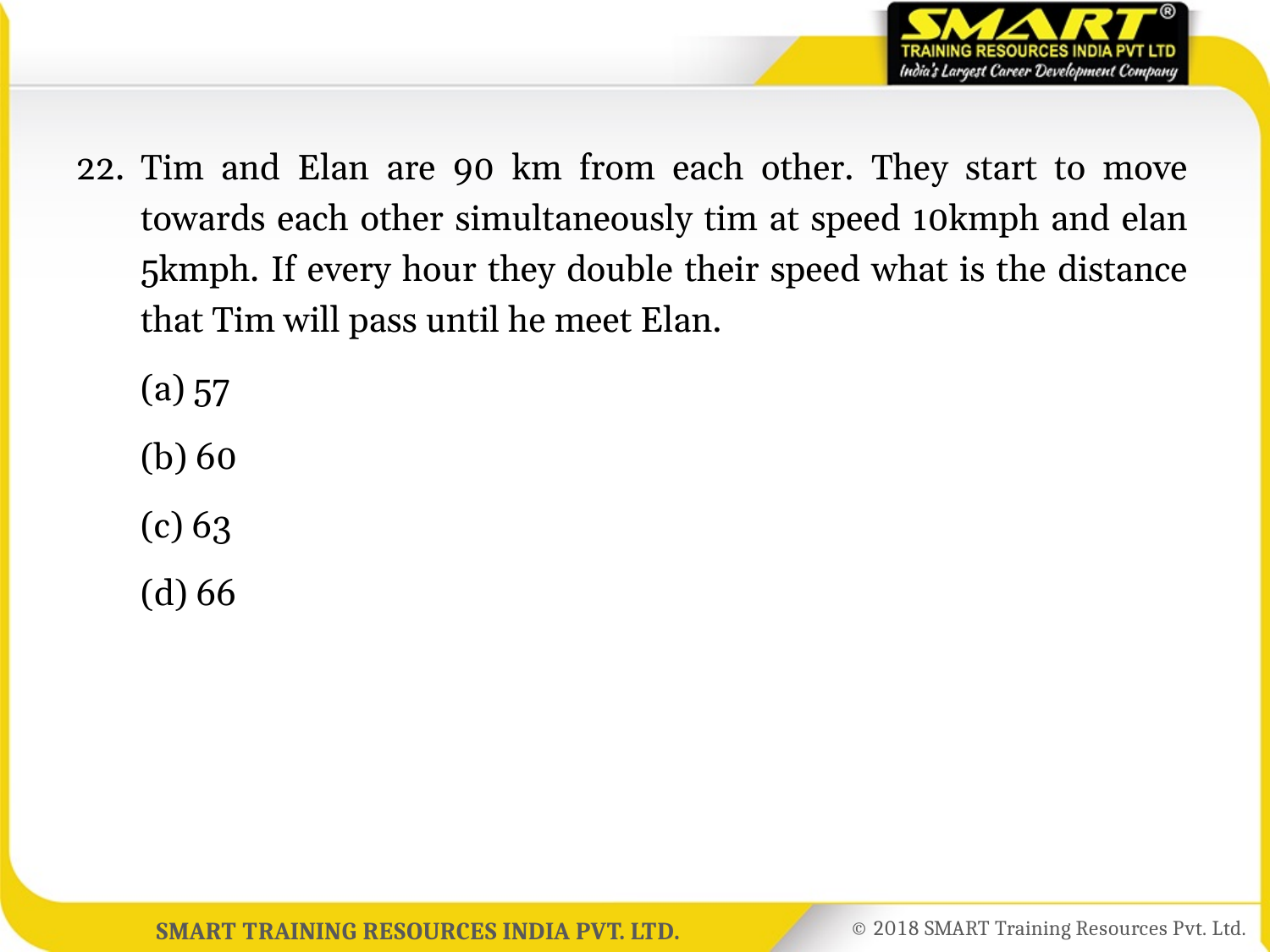

22.	Tim and Elan are 90 km from each other. They start to move towards each other simultaneously tim at speed 10kmph and elan 5kmph. If every hour they double their speed what is the distance that Tim will pass until he meet Elan.
	(a) 57
	(b) 60
	(c) 63
	(d) 66